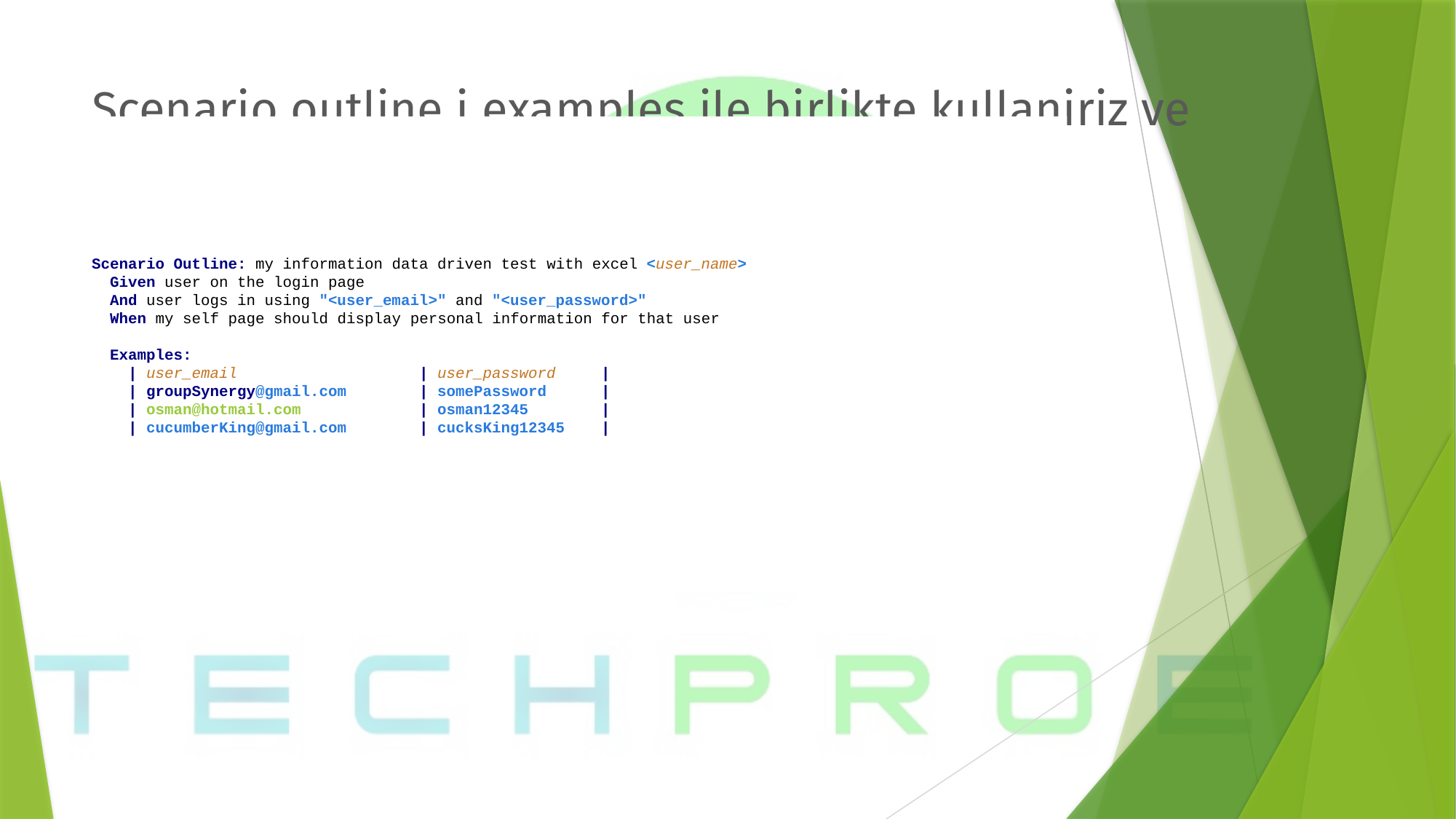

# Scenario outline i examples ile birlikte kullaniriz ve o sekilde coklu test data kullaniriz
Scenario Outline: my information data driven test with excel <user_name>
  Given user on the login page
  And user logs in using "<user_email>" and "<user_password>"
  When my self page should display personal information for that user
  Examples:
    | user_email                    | user_password     |
    | groupSynergy@gmail.com        | somePassword      |
    | osman@hotmail.com             | osman12345        |
    | cucumberKing@gmail.com        | cucksKing12345    |